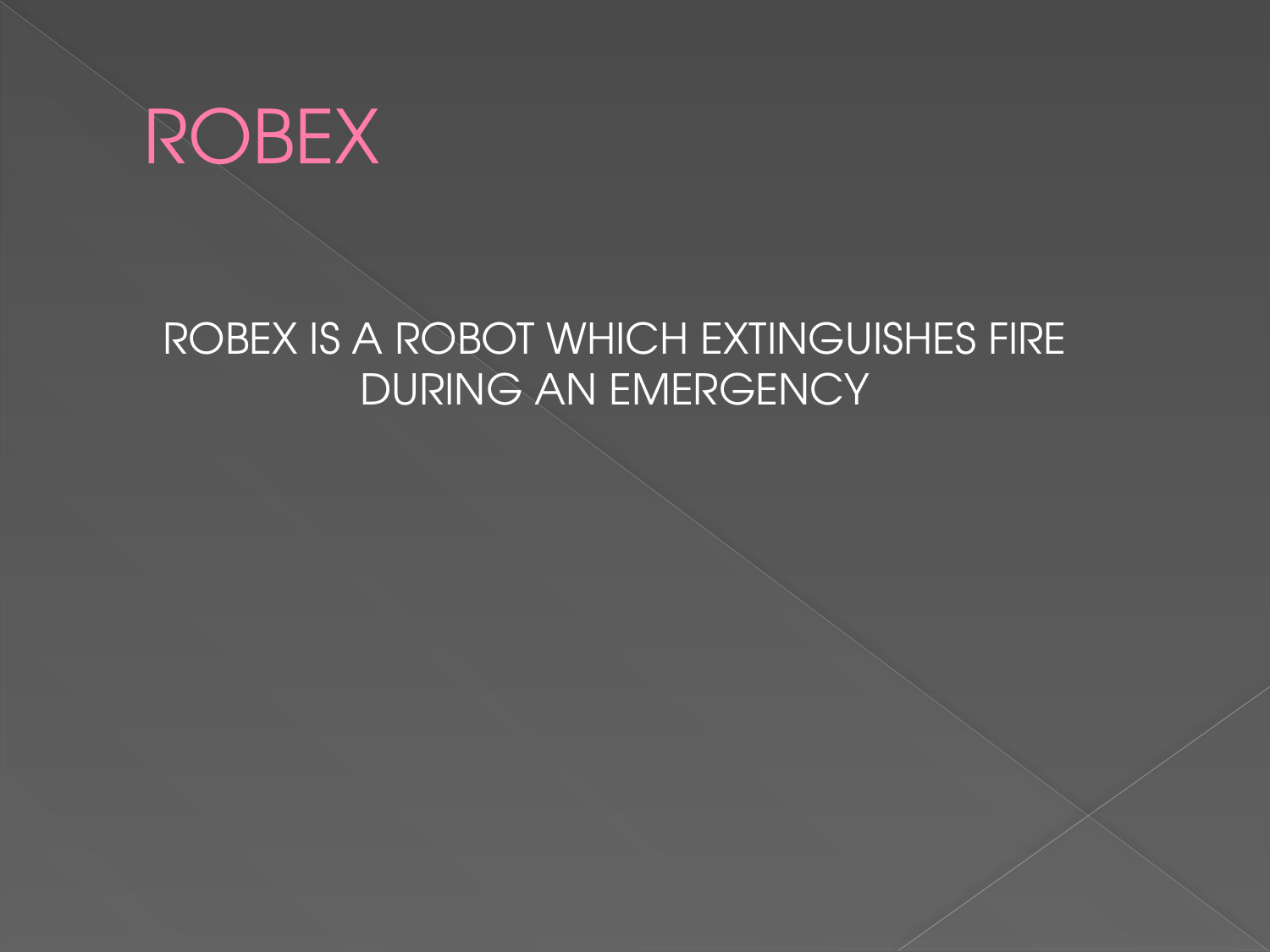

# ROBEX
ROBEX IS A ROBOT WHICH EXTINGUISHES FIRE DURING AN EMERGENCY